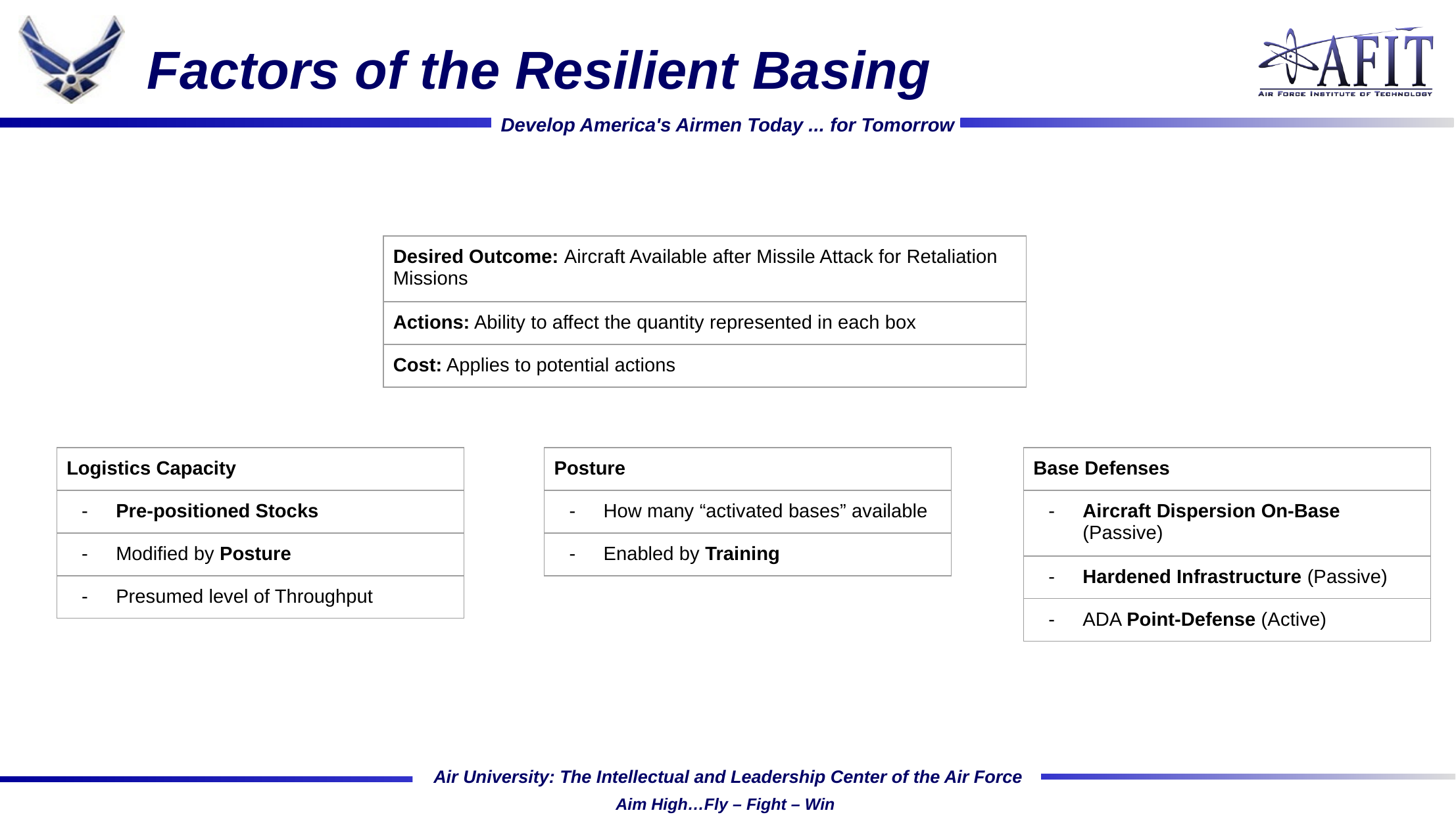

Factors of the Resilient Basing

| Desired Outcome: Aircraft Available after Missile Attack for Retaliation Missions |
| --- |
| Actions: Ability to affect the quantity represented in each box |
| Cost: Applies to potential actions |
| Logistics Capacity |
| --- |
| Pre-positioned Stocks |
| Modified by Posture |
| Presumed level of Throughput |
| Posture |
| --- |
| How many “activated bases” available |
| Enabled by Training |
| Base Defenses |
| --- |
| Aircraft Dispersion On-Base (Passive) |
| Hardened Infrastructure (Passive) |
| ADA Point-Defense (Active) |